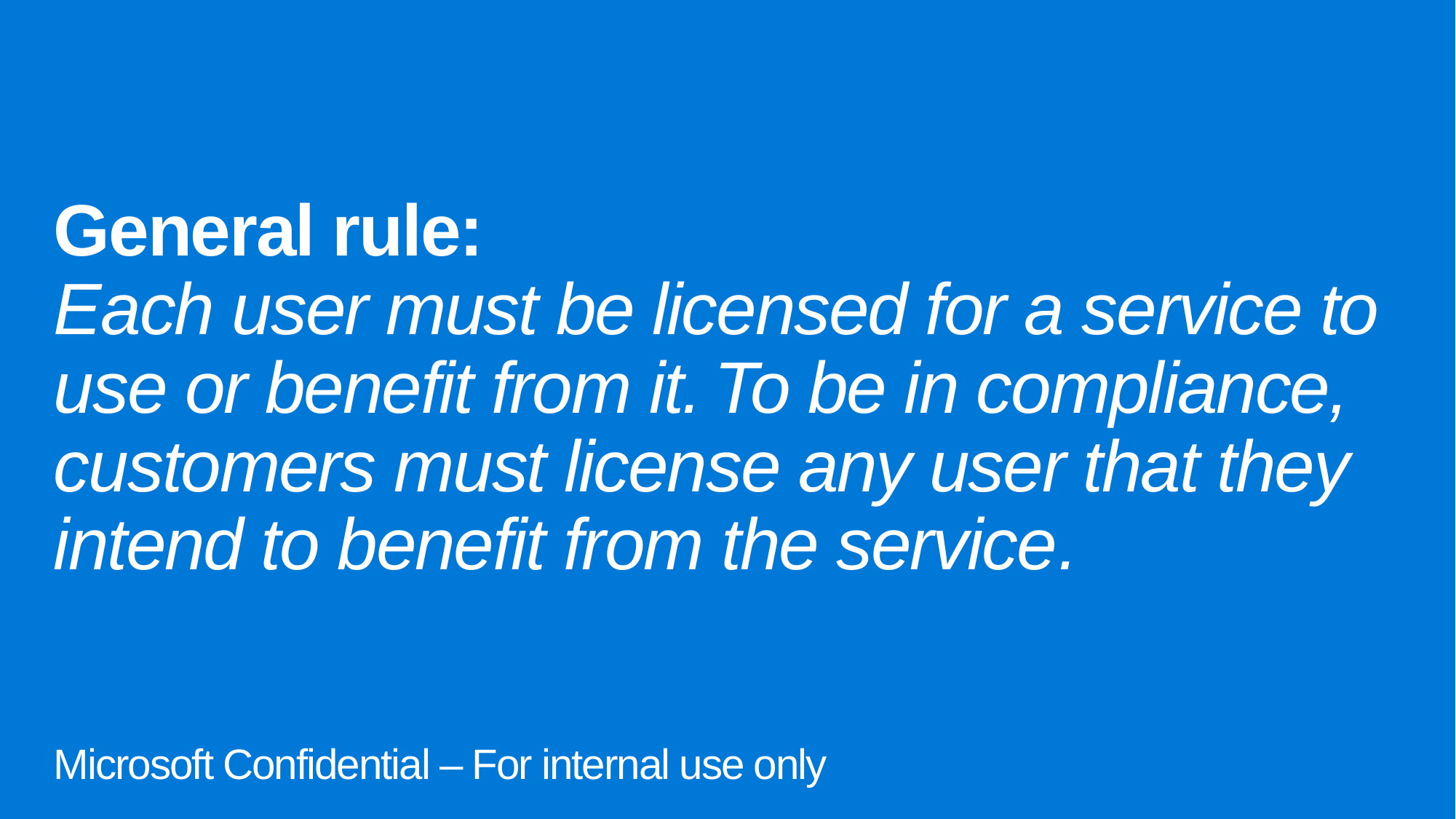

# General rule: Each user must be licensed for a service to use or benefit from it. To be in compliance, customers must license any user that they intend to benefit from the service. Microsoft Confidential – For internal use only